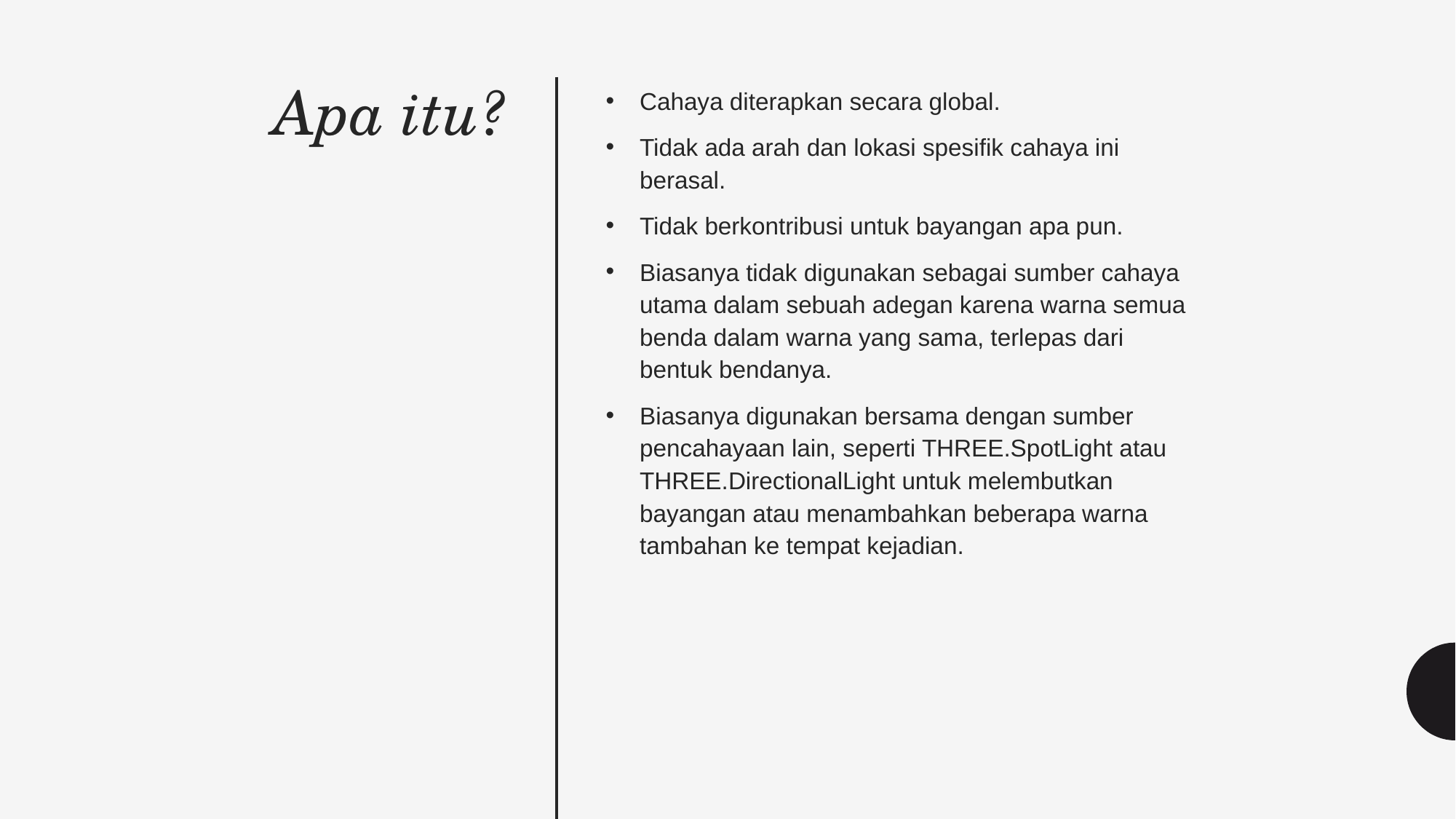

# Apa itu?
Cahaya diterapkan secara global.
Tidak ada arah dan lokasi spesifik cahaya ini berasal.
Tidak berkontribusi untuk bayangan apa pun.
Biasanya tidak digunakan sebagai sumber cahaya utama dalam sebuah adegan karena warna semua benda dalam warna yang sama, terlepas dari bentuk bendanya.
Biasanya digunakan bersama dengan sumber pencahayaan lain, seperti THREE.SpotLight atau THREE.DirectionalLight untuk melembutkan bayangan atau menambahkan beberapa warna tambahan ke tempat kejadian.